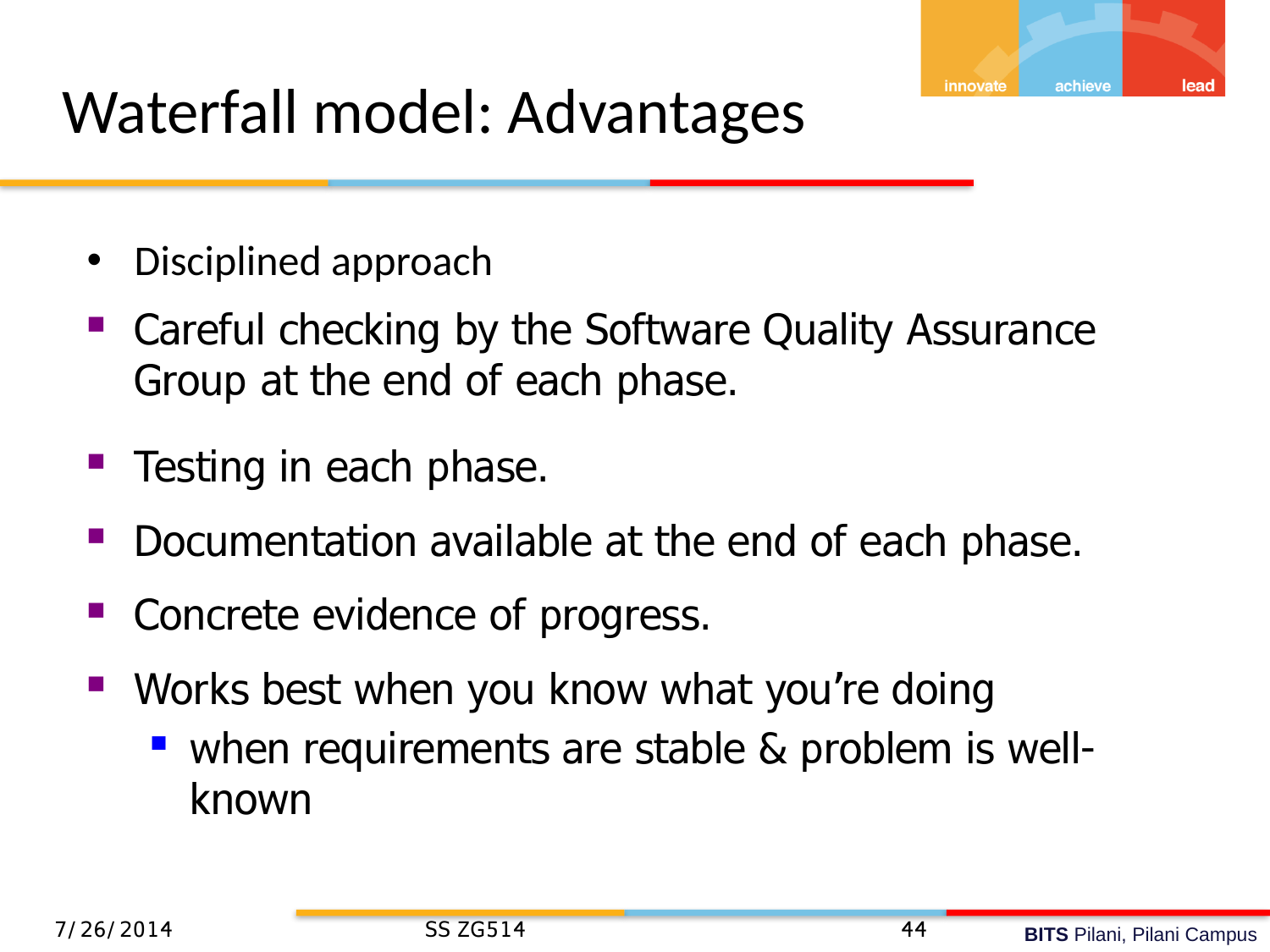

# Waterfall model: Advantages
Disciplined approach

Careful checking by the Software Quality Assurance Group at the end of each phase.
Testing in each phase.
Documentation available at the end of each phase.
Concrete evidence of progress.
Works best when you know what you’re doing
when requirements are stable & problem is well-known
7/26/2014
SS ZG514
44